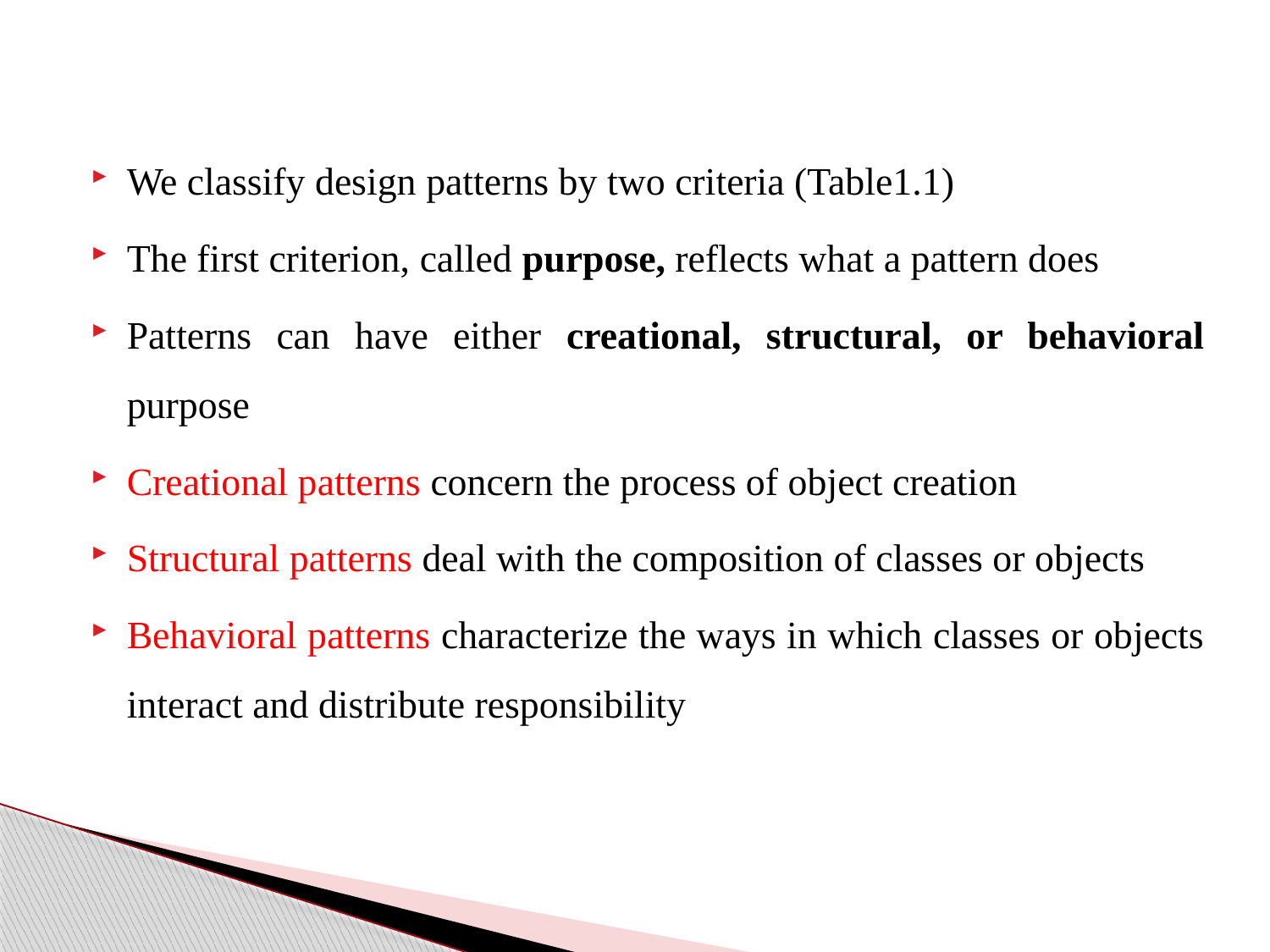

We classify design patterns by two criteria (Table1.1)
The first criterion, called purpose, reflects what a pattern does
Patterns can have either creational, structural, or behavioral purpose
Creational patterns concern the process of object creation
Structural patterns deal with the composition of classes or objects
Behavioral patterns characterize the ways in which classes or objects interact and distribute responsibility